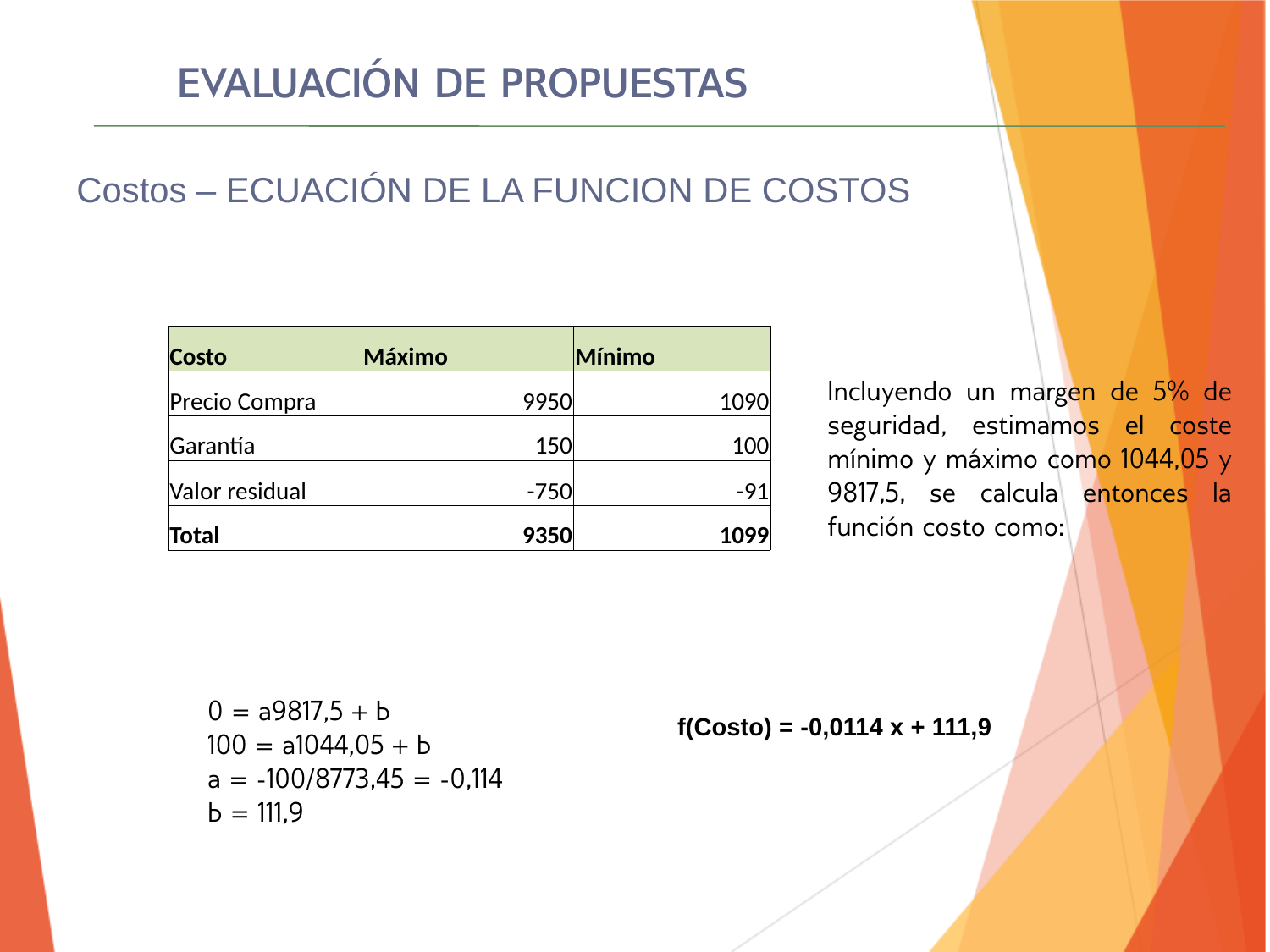

EVALUACIÓN DE PROPUESTAS

Costos – ECUACIÓN DE LA FUNCION DE COSTOS

| Costo | Máximo | Mínimo |
| --- | --- | --- |
| Precio Compra | 9950 | 1090 |
| Garantía | 150 | 100 |
| Valor residual | -750 | -91 |
| Total | 9350 | 1099 |
Incluyendo un margen de 5% de seguridad, estimamos el coste mínimo y máximo como 1044,05 y 9817,5, se calcula entonces la función costo como:
0 = a9817,5 + b
100 = a1044,05 + b
a = -100/8773,45 = -0,114
b = 111,9
f(Costo) = -0,0114 x + 111,9